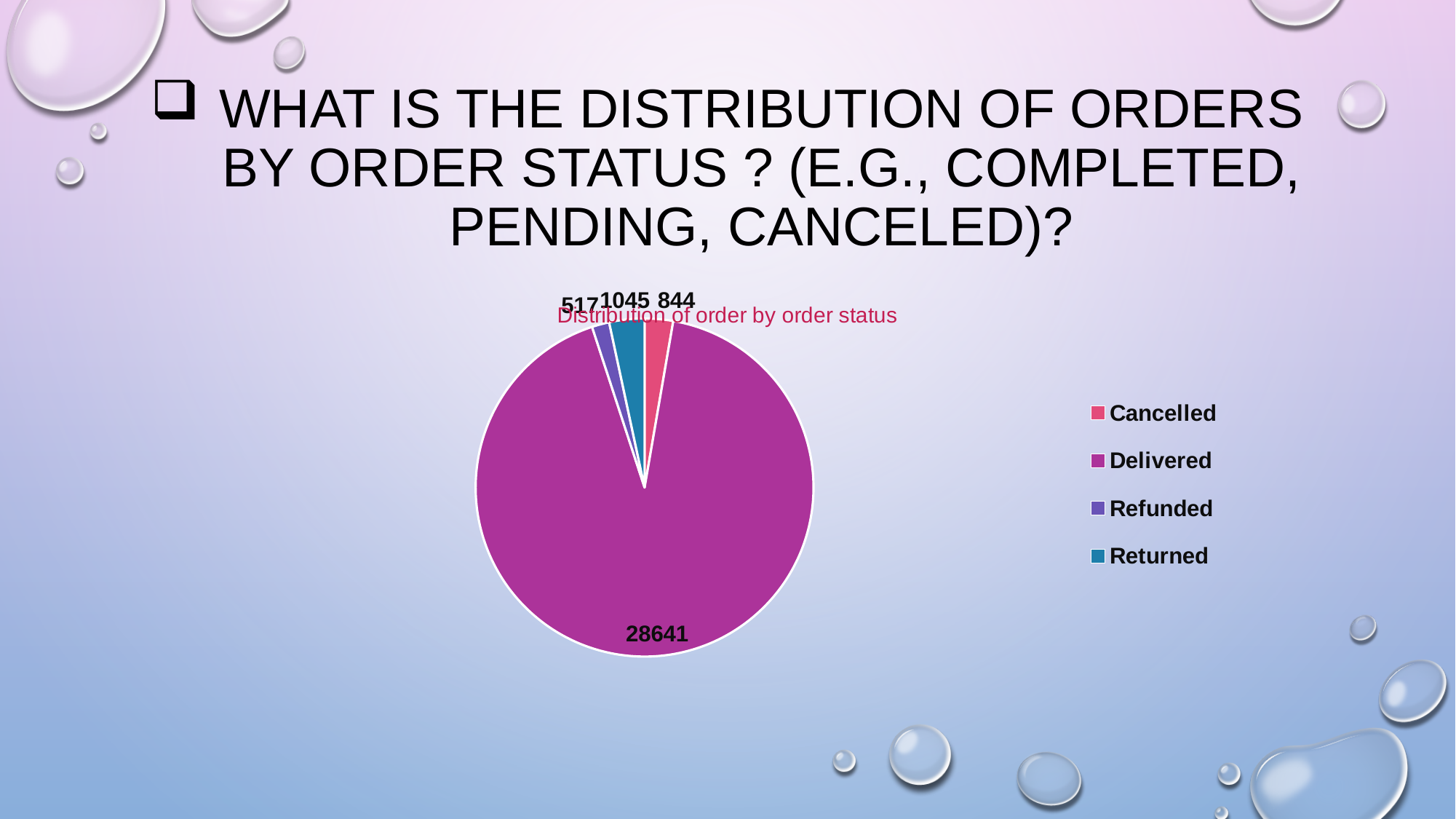

# What is the distribution of orders by order status ? (e.g., completed, pending, canceled)?

[unsupported chart]